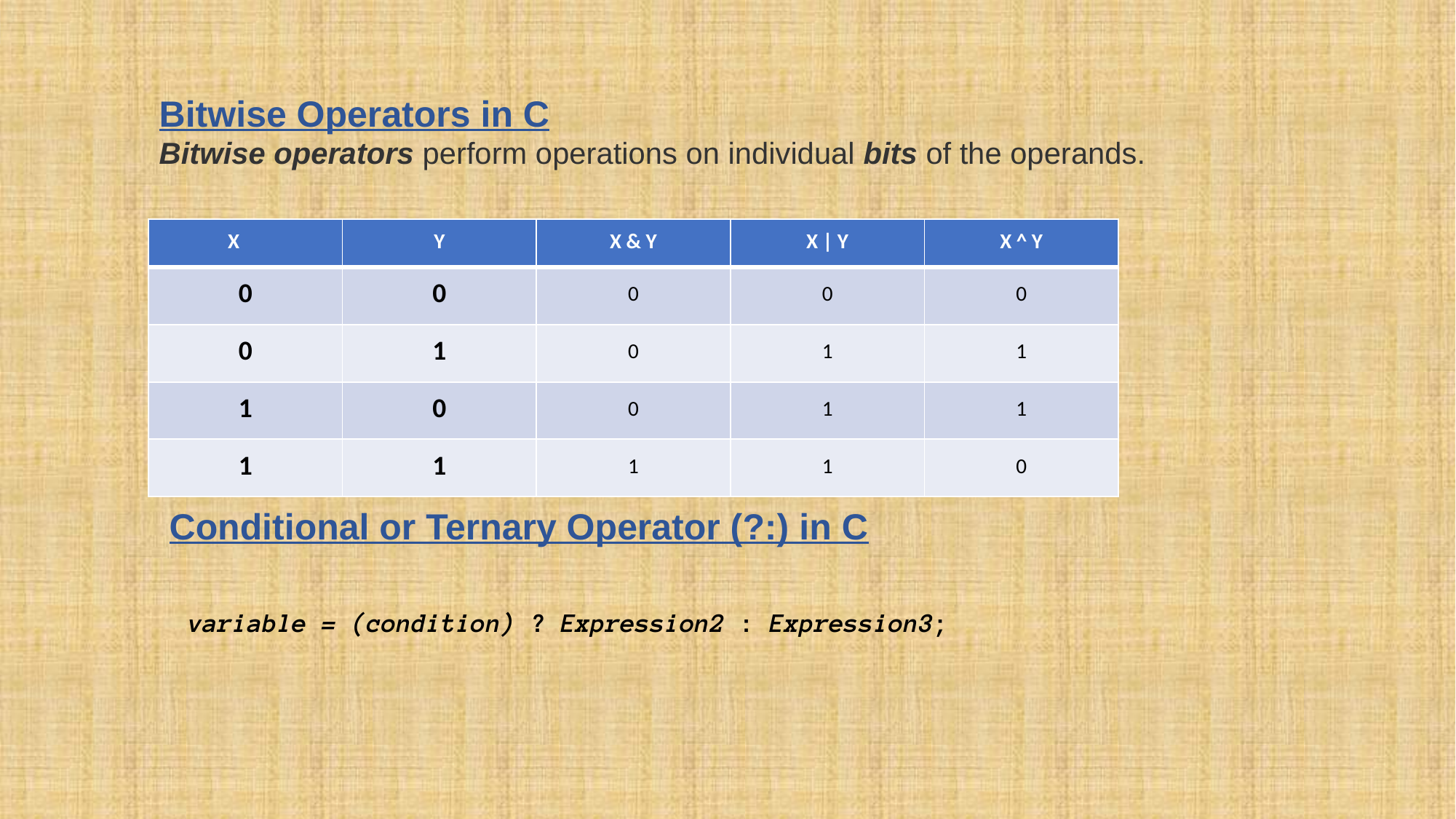

Bitwise Operators in C
Bitwise operators perform operations on individual bits of the operands.
| X | Y | X & Y | X | Y | X ^ Y |
| --- | --- | --- | --- | --- |
| 0 | 0 | 0 | 0 | 0 |
| 0 | 1 | 0 | 1 | 1 |
| 1 | 0 | 0 | 1 | 1 |
| 1 | 1 | 1 | 1 | 0 |
Conditional or Ternary Operator (?:) in C
variable = (condition) ? Expression2 : Expression3;